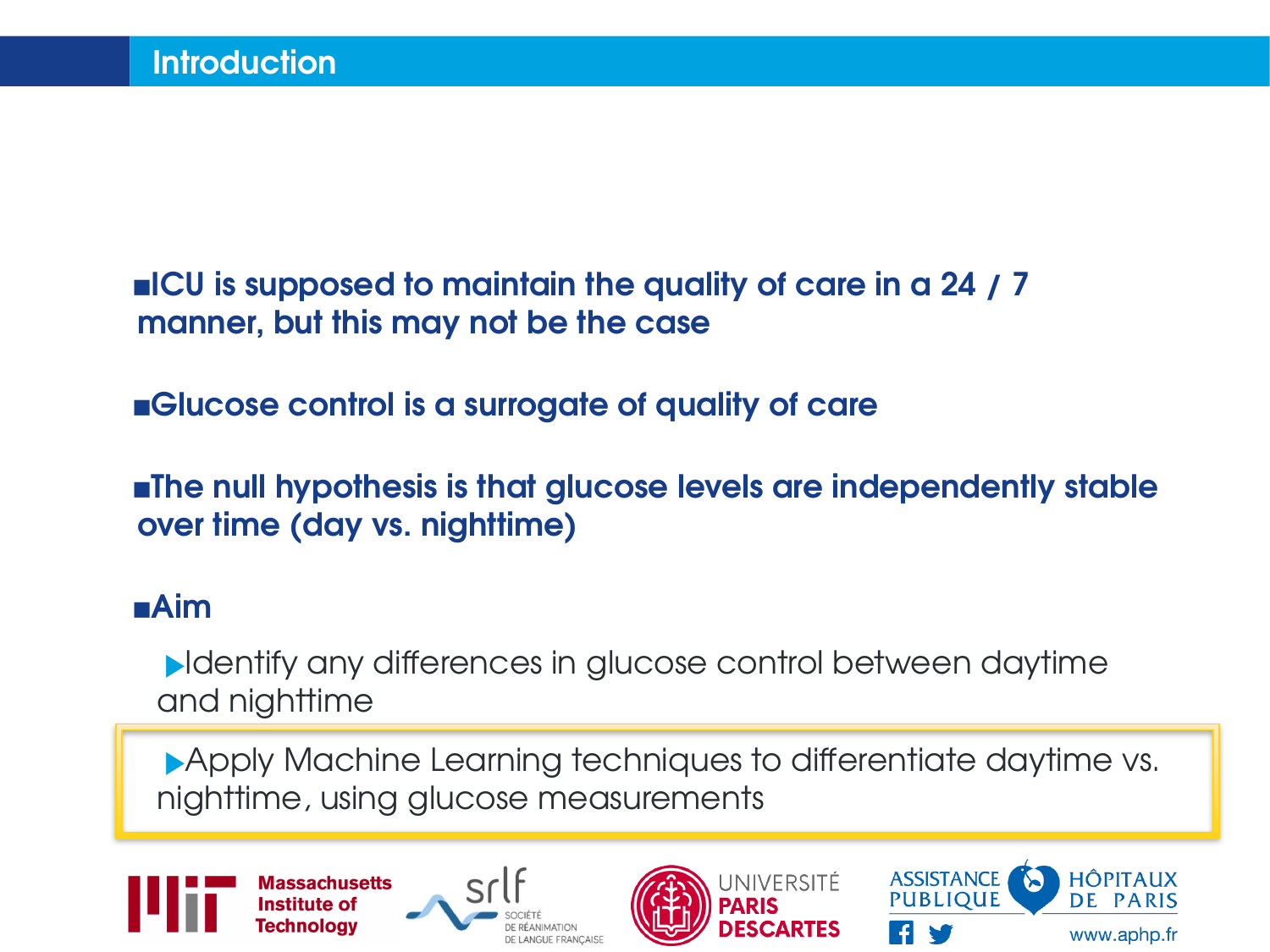

# Introduction
ICU is supposed to maintain the quality of care in a 24 / 7 manner, but this may not be the case
Glucose control is a surrogate of quality of care
The null hypothesis is that glucose levels are independently stable over time (day vs. nighttime)
Aim
Identify any differences in glucose control between daytime and nighttime
Apply Machine Learning techniques to differentiate daytime vs. nighttime, using glucose measurements